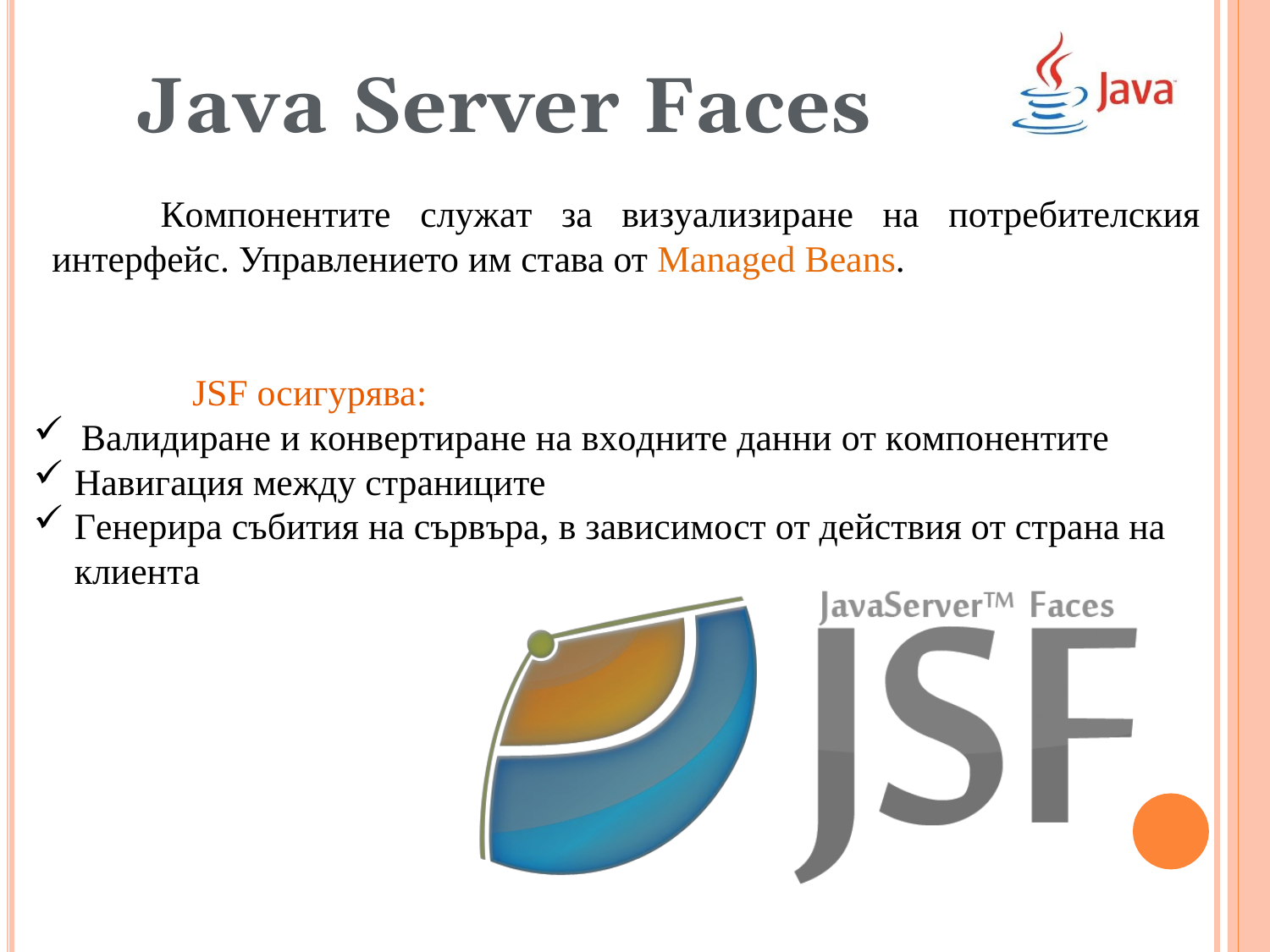

# Java Server Faces
Компонентите   служат   за   визуализиране   на   потребителския   интерфейс. Управлението им става от Managed Beans.

JSF осигурява:
Валидиране и конвертиране на входните данни от компонентите
Навигация между страниците
Генерира събития на сървъра, в зависимост от действия от страна на клиента